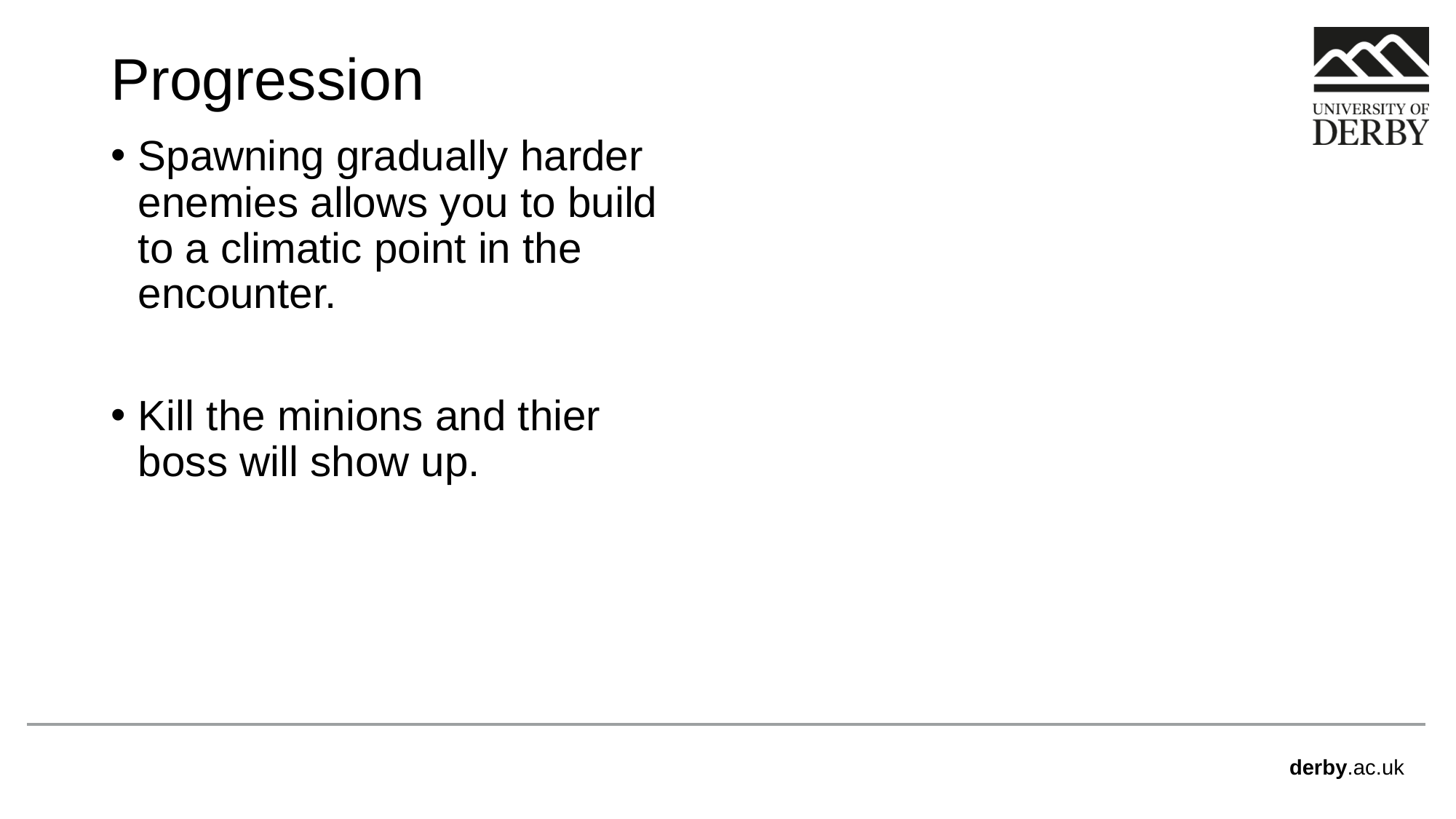

# Progression
Spawning gradually harder enemies allows you to build to a climatic point in the encounter.

Kill the minions and thier boss will show up.